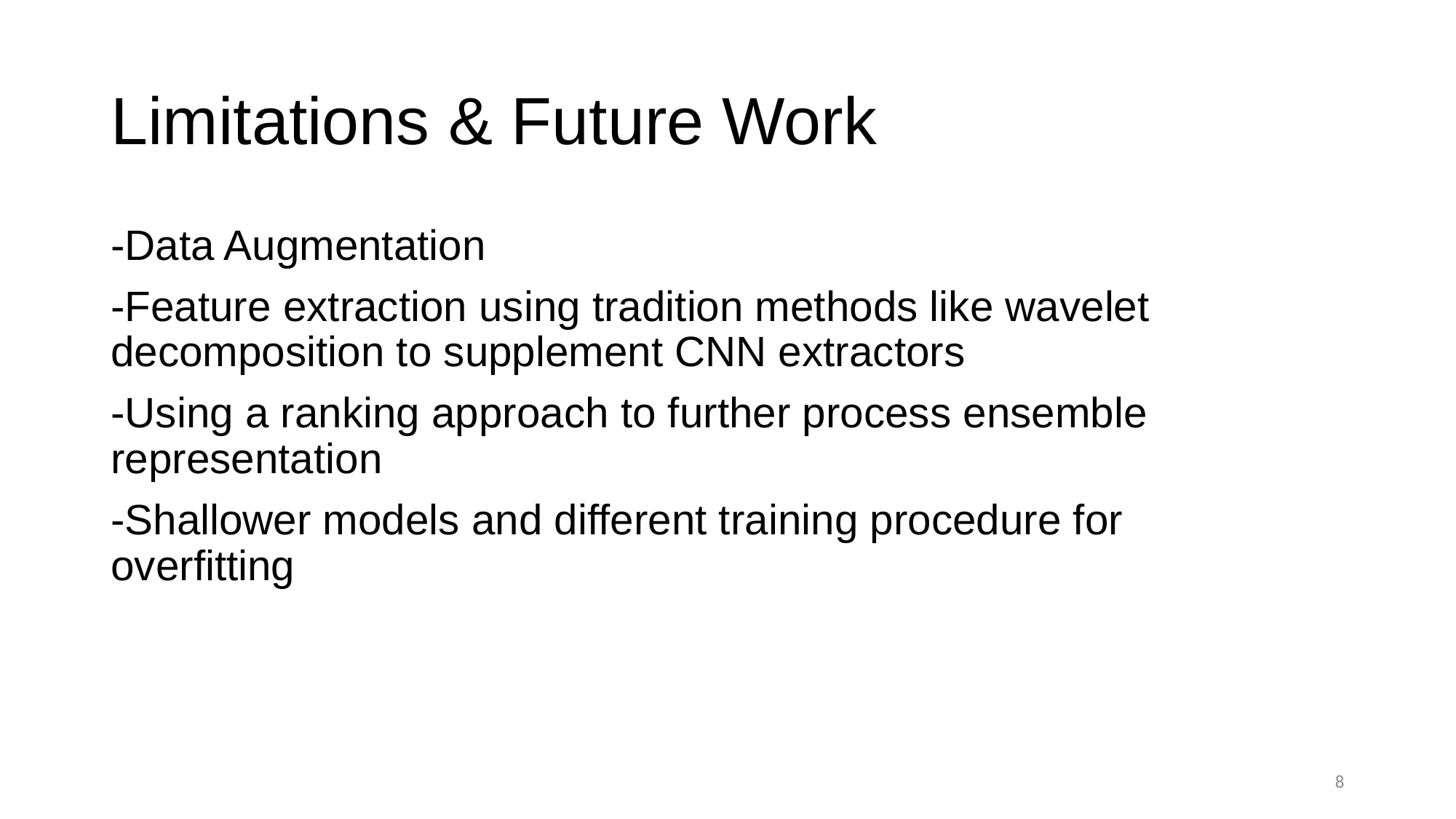

# Limitations & Future Work
-Data Augmentation
-Feature extraction using tradition methods like wavelet decomposition to supplement CNN extractors
-Using a ranking approach to further process ensemble representation
-Shallower models and different training procedure for overfitting
8